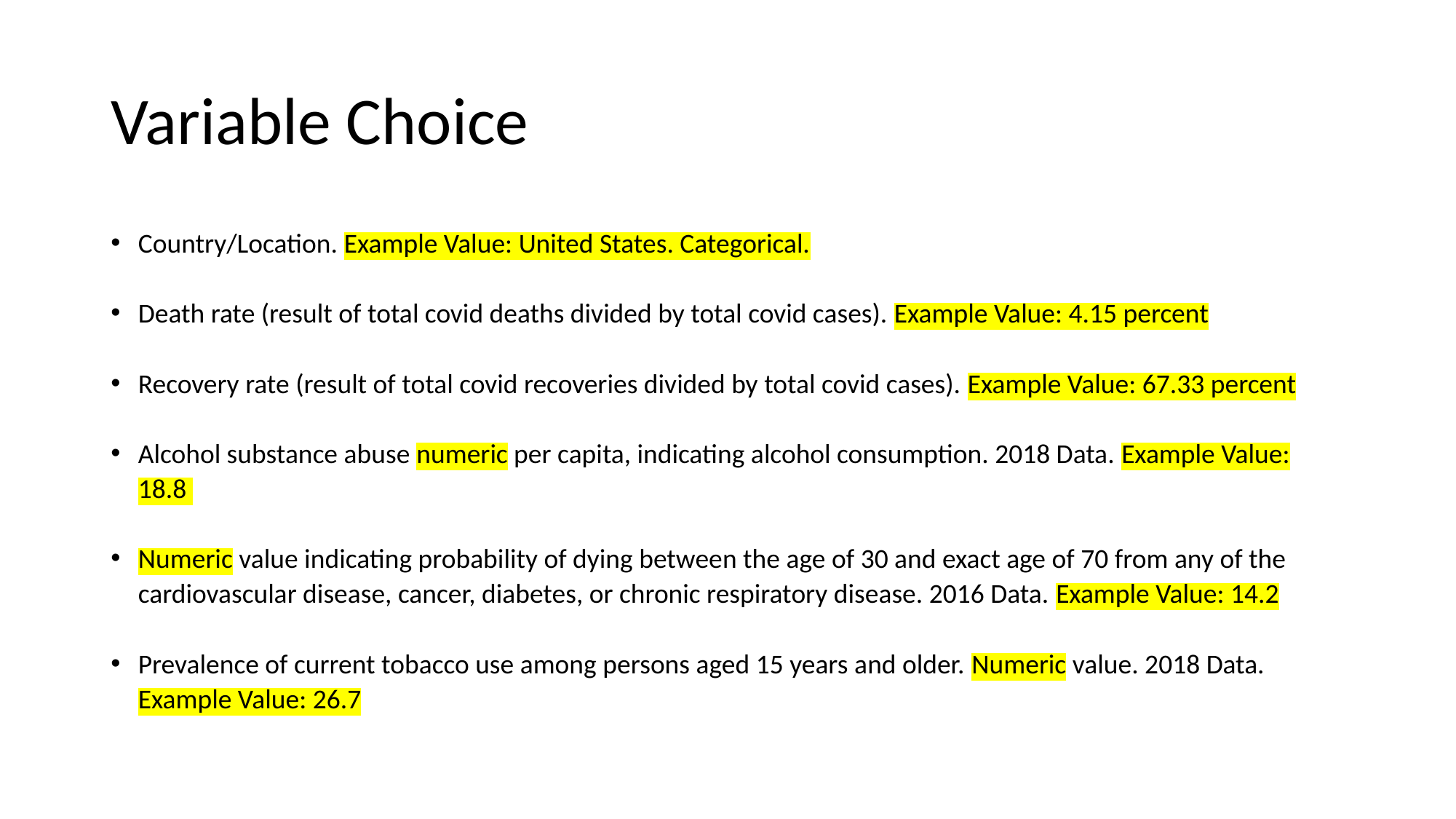

# Variable Choice
Country/Location. Example Value: United States. Categorical.

Death rate (result of total covid deaths divided by total covid cases). Example Value: 4.15 percent

Recovery rate (result of total covid recoveries divided by total covid cases). Example Value: 67.33 percent

Alcohol substance abuse numeric per capita, indicating alcohol consumption. 2018 Data. Example Value: 18.8

Numeric value indicating probability of dying between the age of 30 and exact age of 70 from any of the cardiovascular disease, cancer, diabetes, or chronic respiratory disease. 2016 Data. Example Value: 14.2

Prevalence of current tobacco use among persons aged 15 years and older. Numeric value. 2018 Data. Example Value: 26.7